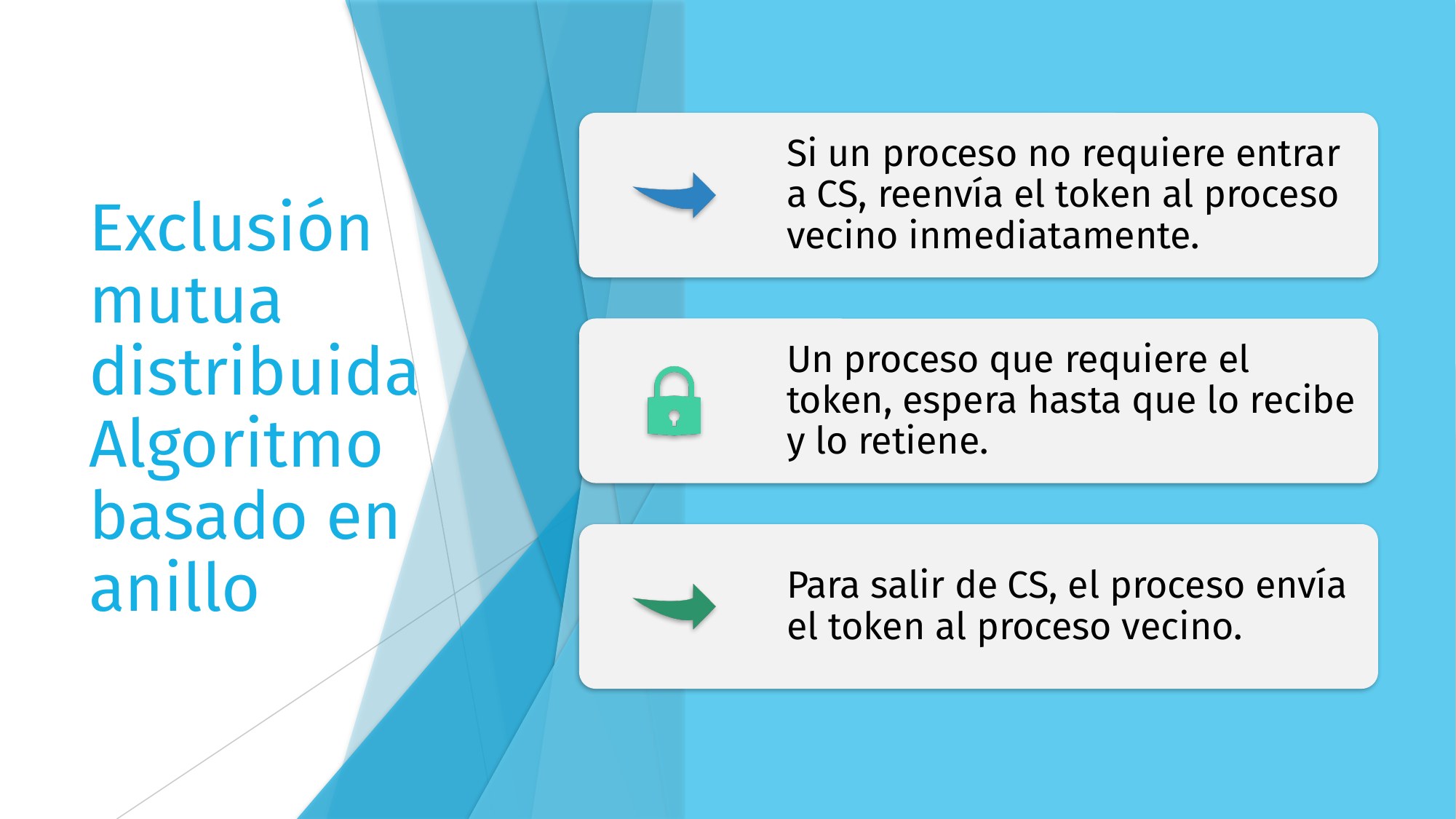

Si un proceso no requiere entrar a CS, reenvía el token al proceso vecino inmediatamente.
Un proceso que requiere el token, espera hasta que lo recibe y lo retiene.
Para salir de CS, el proceso envía el token al proceso vecino.
# Exclusión mutua distribuida Algoritmo basado en anillo